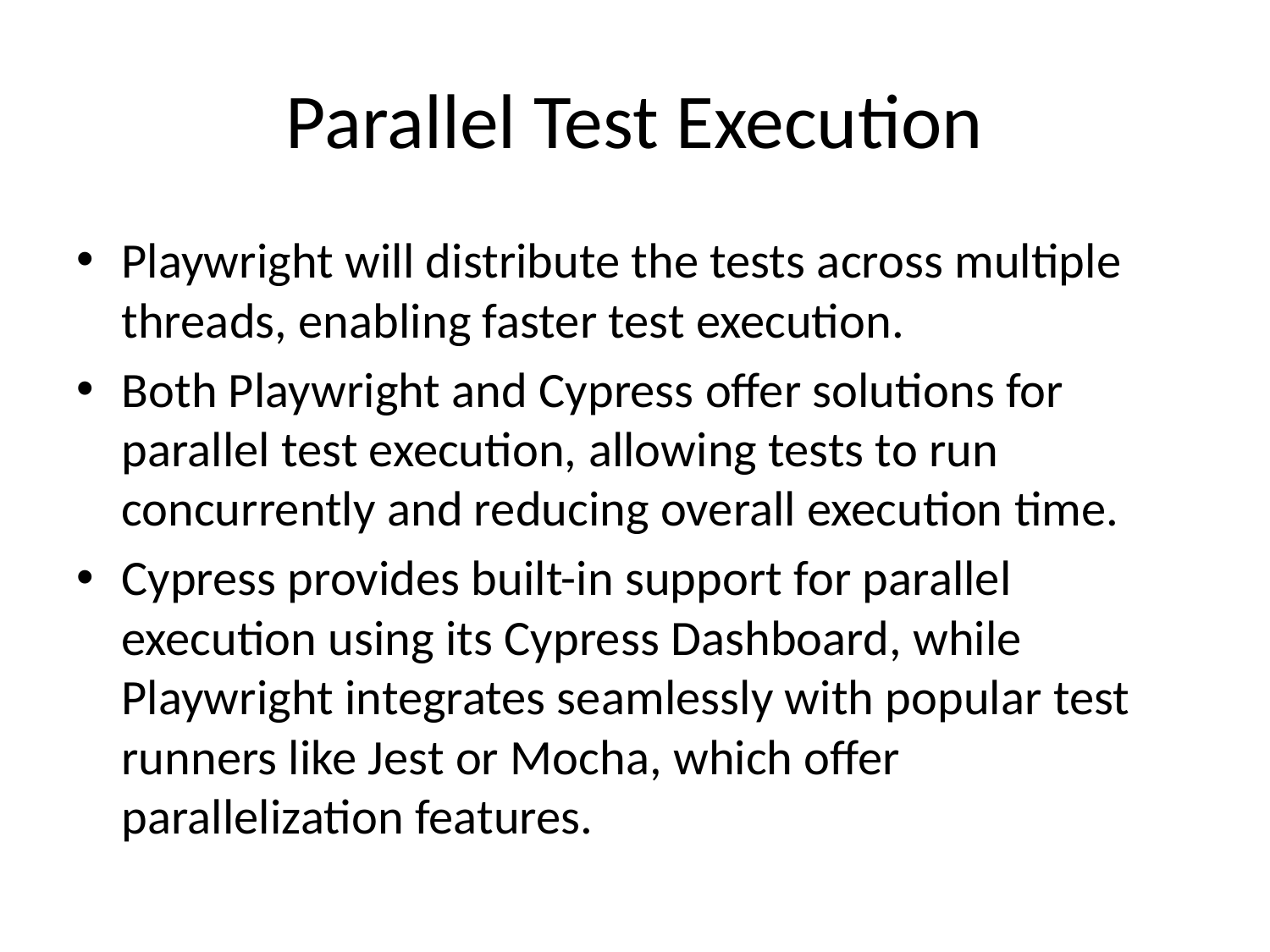

# Parallel Test Execution
Playwright will distribute the tests across multiple threads, enabling faster test execution.
Both Playwright and Cypress offer solutions for parallel test execution, allowing tests to run concurrently and reducing overall execution time.
Cypress provides built-in support for parallel execution using its Cypress Dashboard, while Playwright integrates seamlessly with popular test runners like Jest or Mocha, which offer parallelization features.